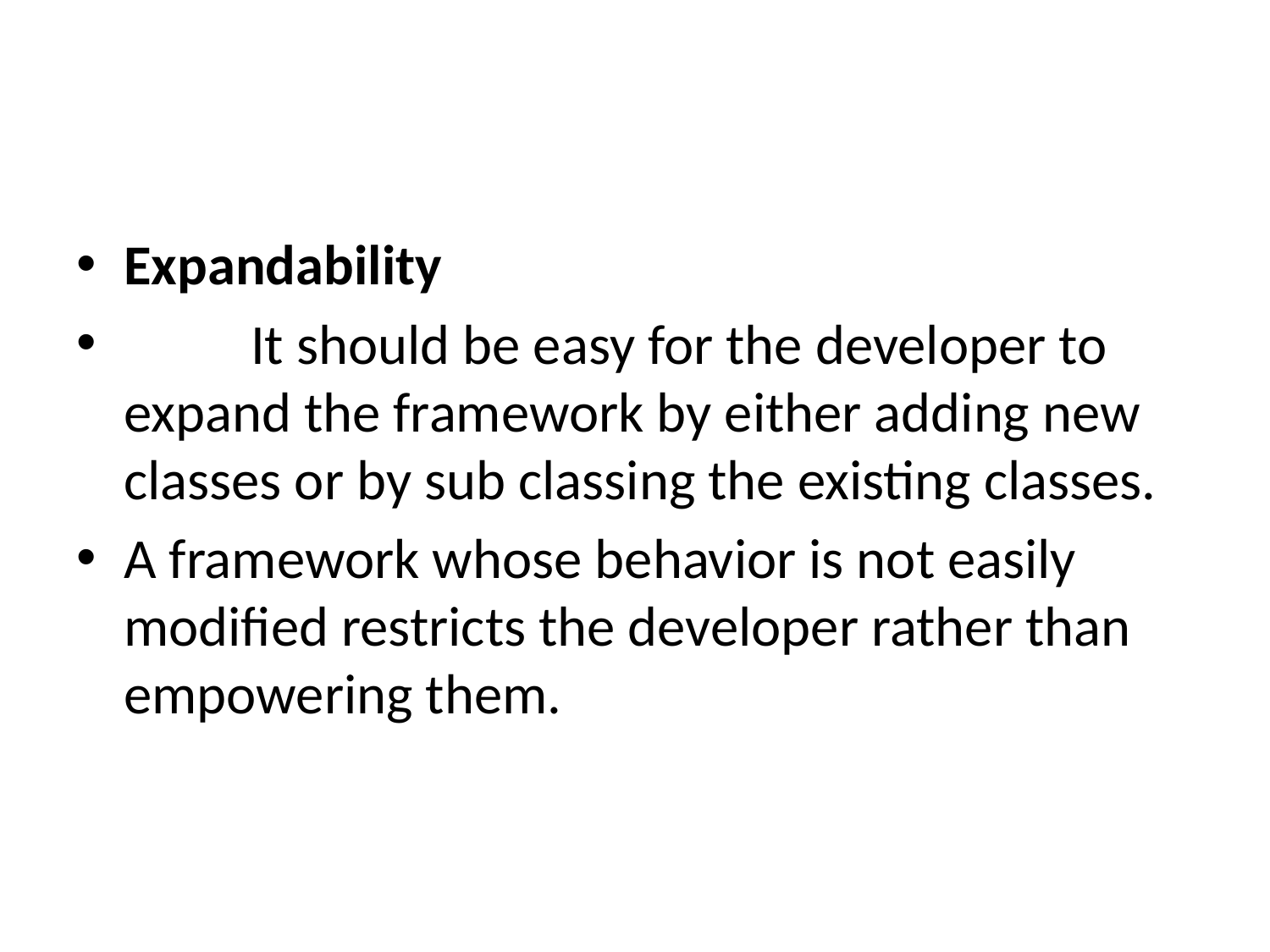

#
Expandability
	It should be easy for the developer to expand the framework by either adding new classes or by sub classing the existing classes.
A framework whose behavior is not easily modified restricts the developer rather than empowering them.